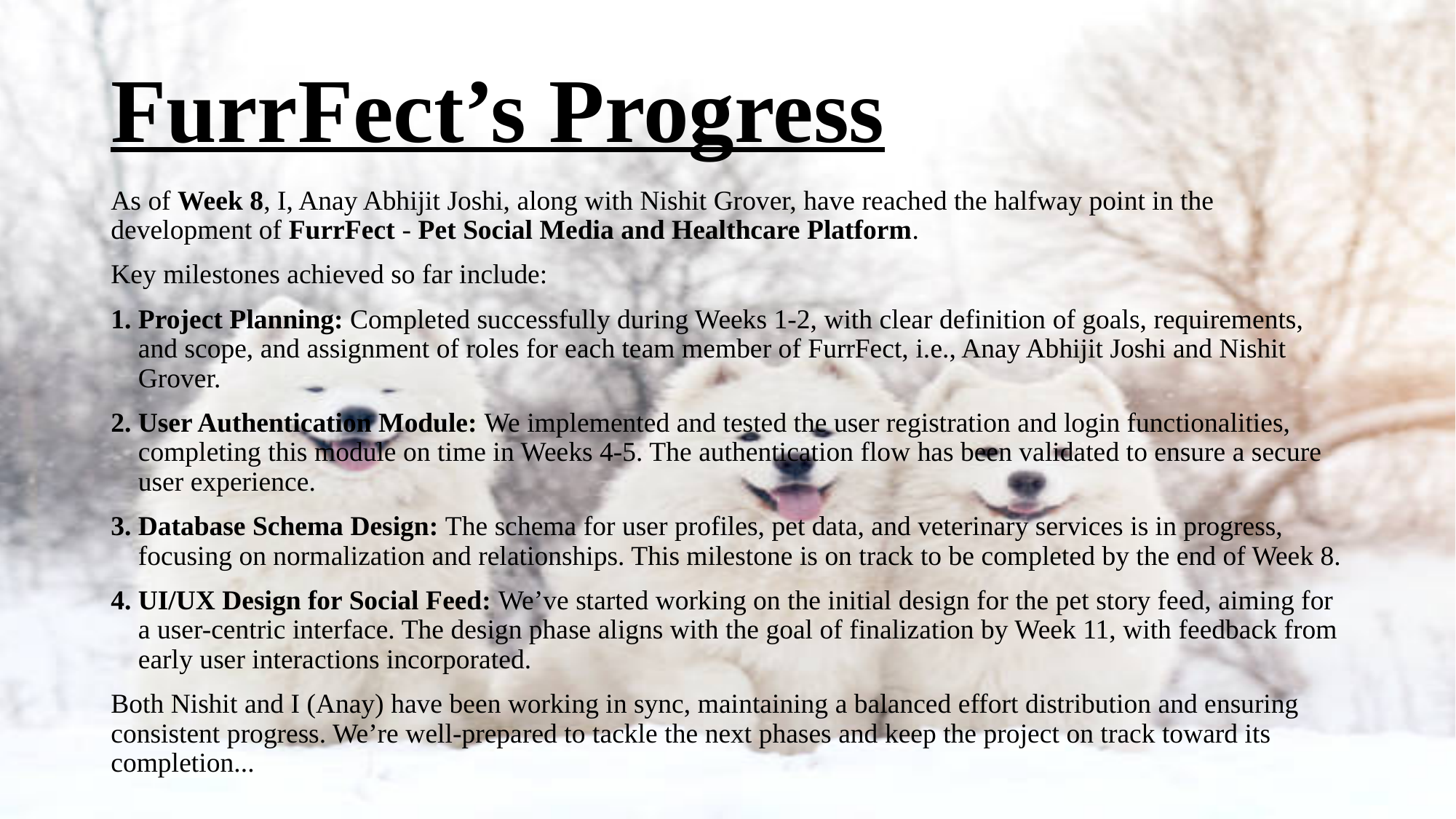

# FurrFect’s Progress
As of Week 8, I, Anay Abhijit Joshi, along with Nishit Grover, have reached the halfway point in the development of FurrFect - Pet Social Media and Healthcare Platform.
Key milestones achieved so far include:
Project Planning: Completed successfully during Weeks 1-2, with clear definition of goals, requirements, and scope, and assignment of roles for each team member of FurrFect, i.e., Anay Abhijit Joshi and Nishit Grover.
User Authentication Module: We implemented and tested the user registration and login functionalities, completing this module on time in Weeks 4-5. The authentication flow has been validated to ensure a secure user experience.
Database Schema Design: The schema for user profiles, pet data, and veterinary services is in progress, focusing on normalization and relationships. This milestone is on track to be completed by the end of Week 8.
UI/UX Design for Social Feed: We’ve started working on the initial design for the pet story feed, aiming for a user-centric interface. The design phase aligns with the goal of finalization by Week 11, with feedback from early user interactions incorporated.
Both Nishit and I (Anay) have been working in sync, maintaining a balanced effort distribution and ensuring consistent progress. We’re well-prepared to tackle the next phases and keep the project on track toward its completion...